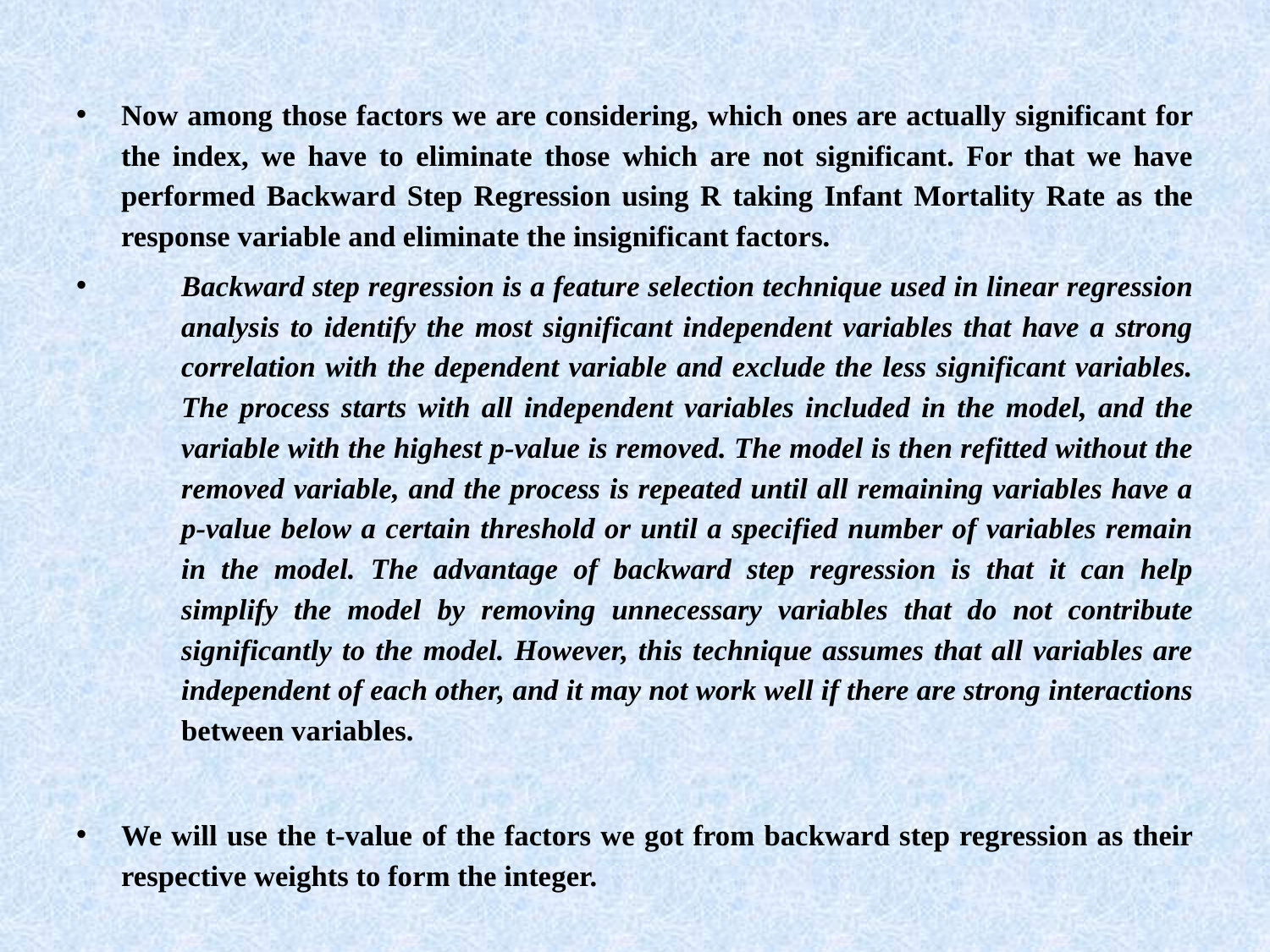

Now among those factors we are considering, which ones are actually significant for the index, we have to eliminate those which are not significant. For that we have performed Backward Step Regression using R taking Infant Mortality Rate as the response variable and eliminate the insignificant factors.
Backward step regression is a feature selection technique used in linear regression analysis to identify the most significant independent variables that have a strong correlation with the dependent variable and exclude the less significant variables. The process starts with all independent variables included in the model, and the variable with the highest p-value is removed. The model is then refitted without the removed variable, and the process is repeated until all remaining variables have a p-value below a certain threshold or until a specified number of variables remain in the model. The advantage of backward step regression is that it can help simplify the model by removing unnecessary variables that do not contribute significantly to the model. However, this technique assumes that all variables are independent of each other, and it may not work well if there are strong interactions between variables.

We will use the t-value of the factors we got from backward step regression as their respective weights to form the integer.